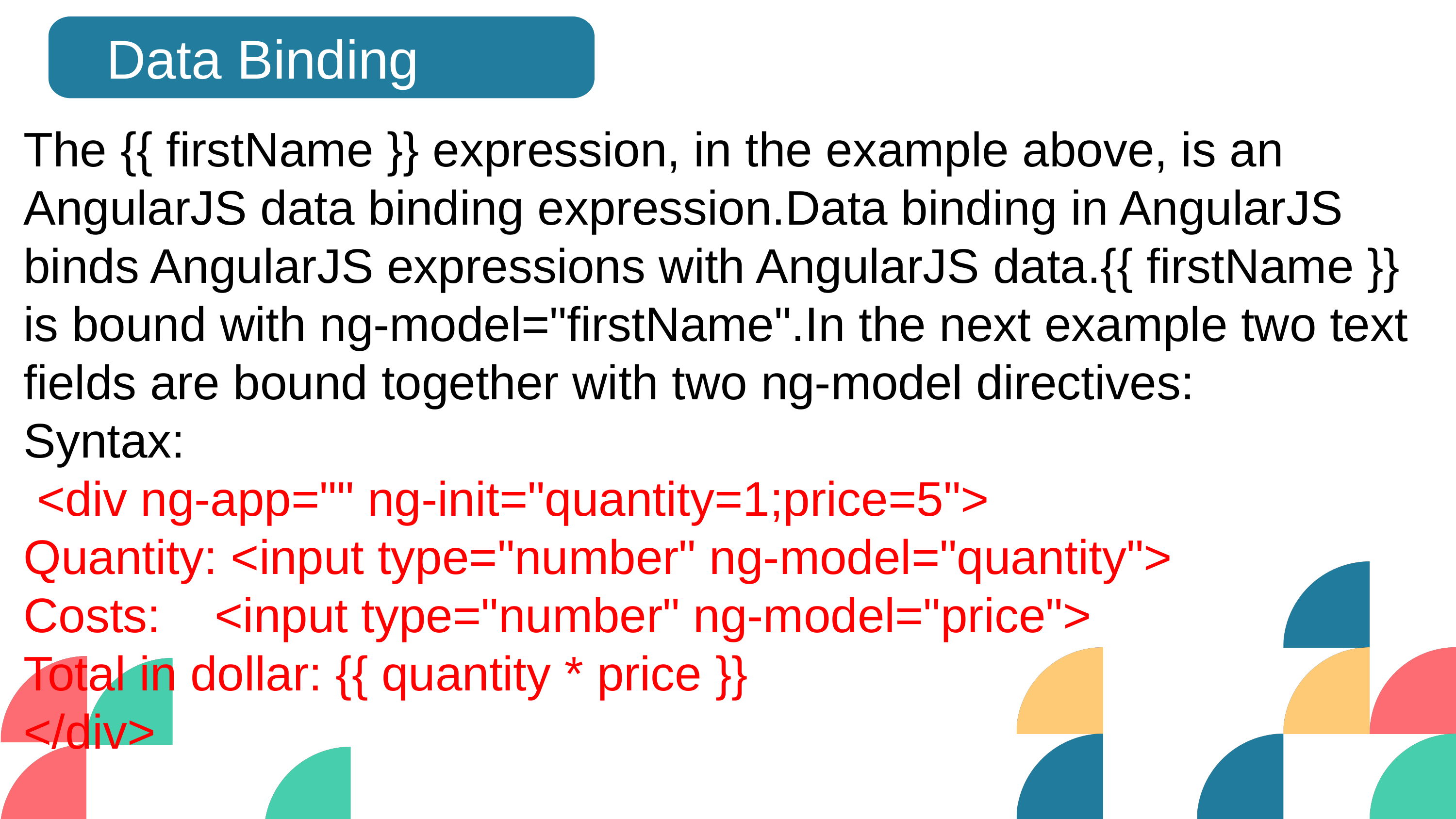

Data Binding
The {{ firstName }} expression, in the example above, is an AngularJS data binding expression.Data binding in AngularJS binds AngularJS expressions with AngularJS data.{{ firstName }} is bound with ng-model="firstName".In the next example two text fields are bound together with two ng-model directives:
Syntax:
 <div ng-app="" ng-init="quantity=1;price=5">
Quantity: <input type="number" ng-model="quantity">
Costs:    <input type="number" ng-model="price">
Total in dollar: {{ quantity * price }}
</div>